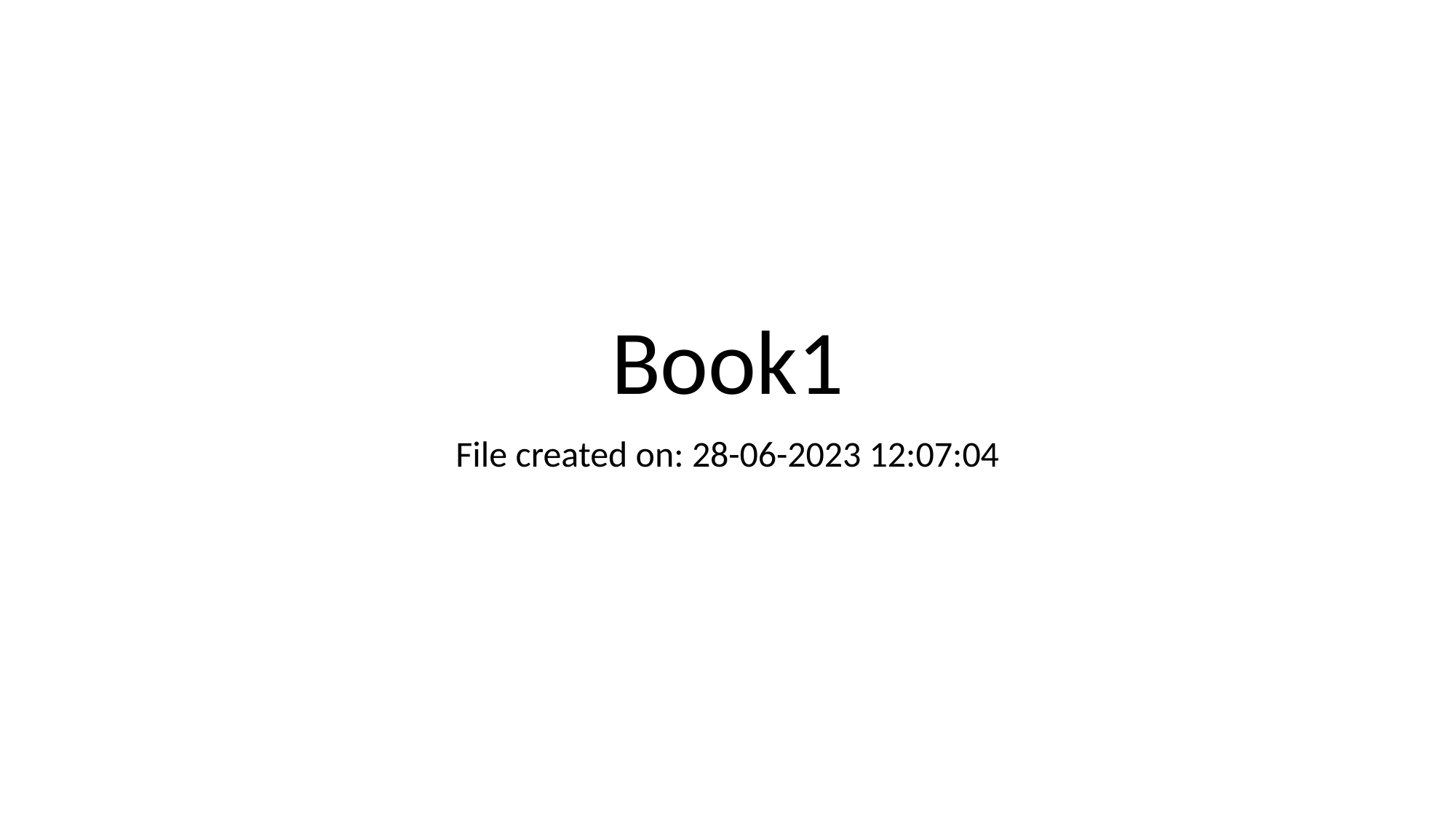

# Book1
File created on: 28-06-2023 12:07:04